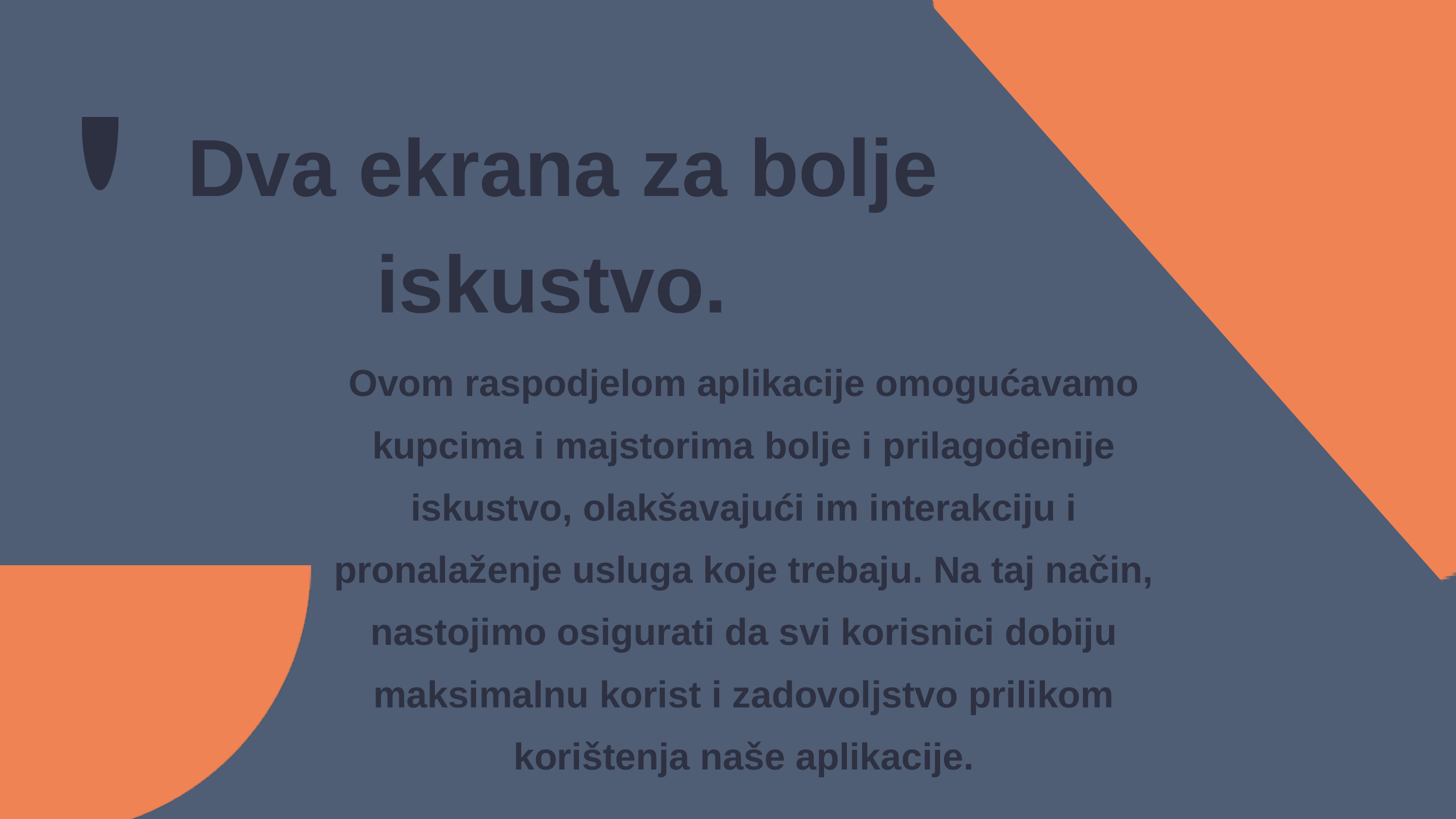

Dva ekrana za bolje iskustvo.

Ovom raspodjelom aplikacije omogućavamo kupcima i majstorima bolje i prilagođenije iskustvo, olakšavajući im interakciju i pronalaženje usluga koje trebaju. Na taj način, nastojimo osigurati da svi korisnici dobiju maksimalnu korist i zadovoljstvo prilikom korištenja naše aplikacije.